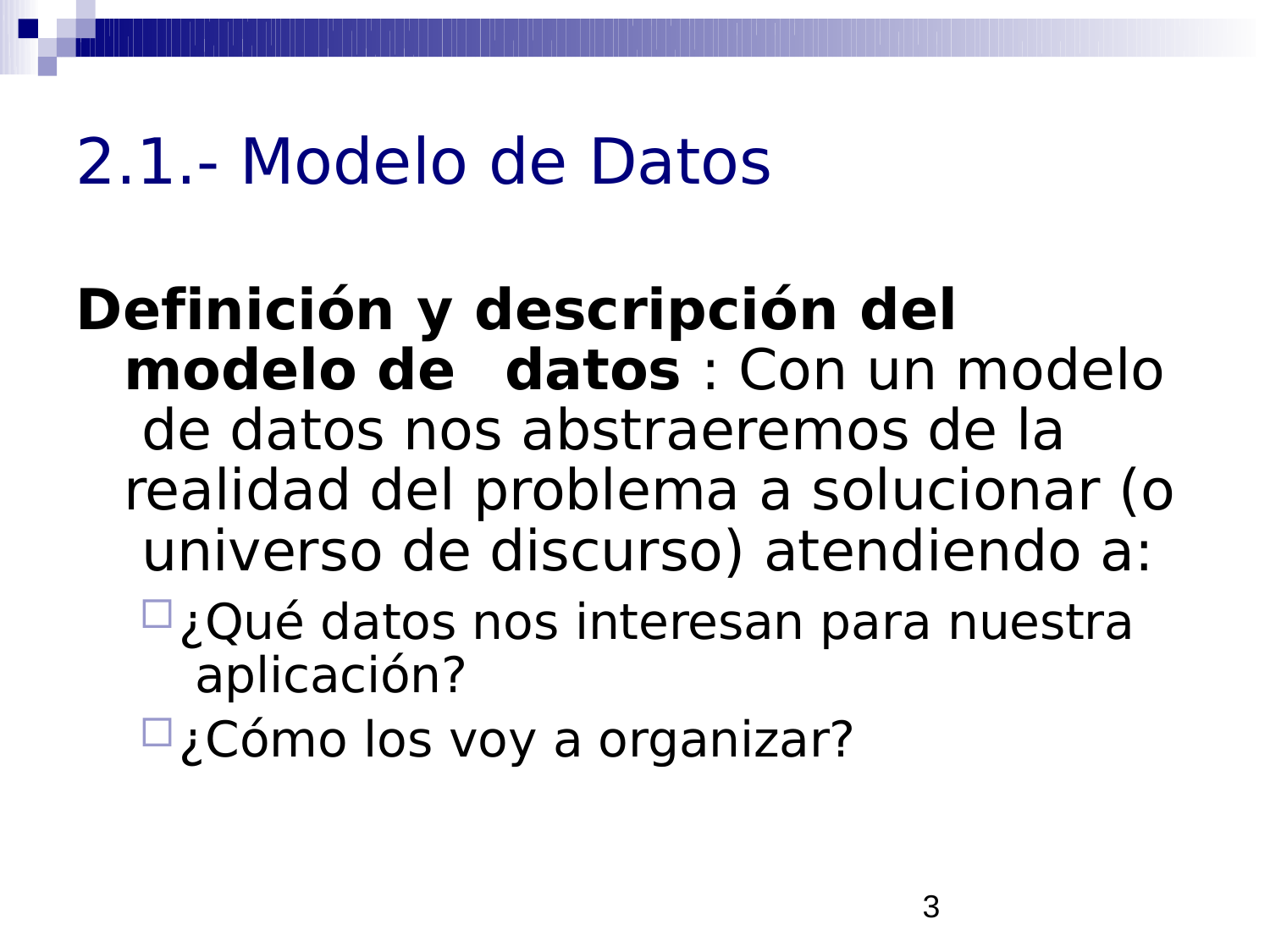

# 2.1.- Modelo de Datos
Definición y descripción del  modelo de	datos : Con un modelo  de datos nos abstraeremos de la  realidad del problema a solucionar (o  universo de discurso) atendiendo a:
¿Qué datos nos interesan para nuestra  aplicación?
¿Cómo los voy a organizar?
3